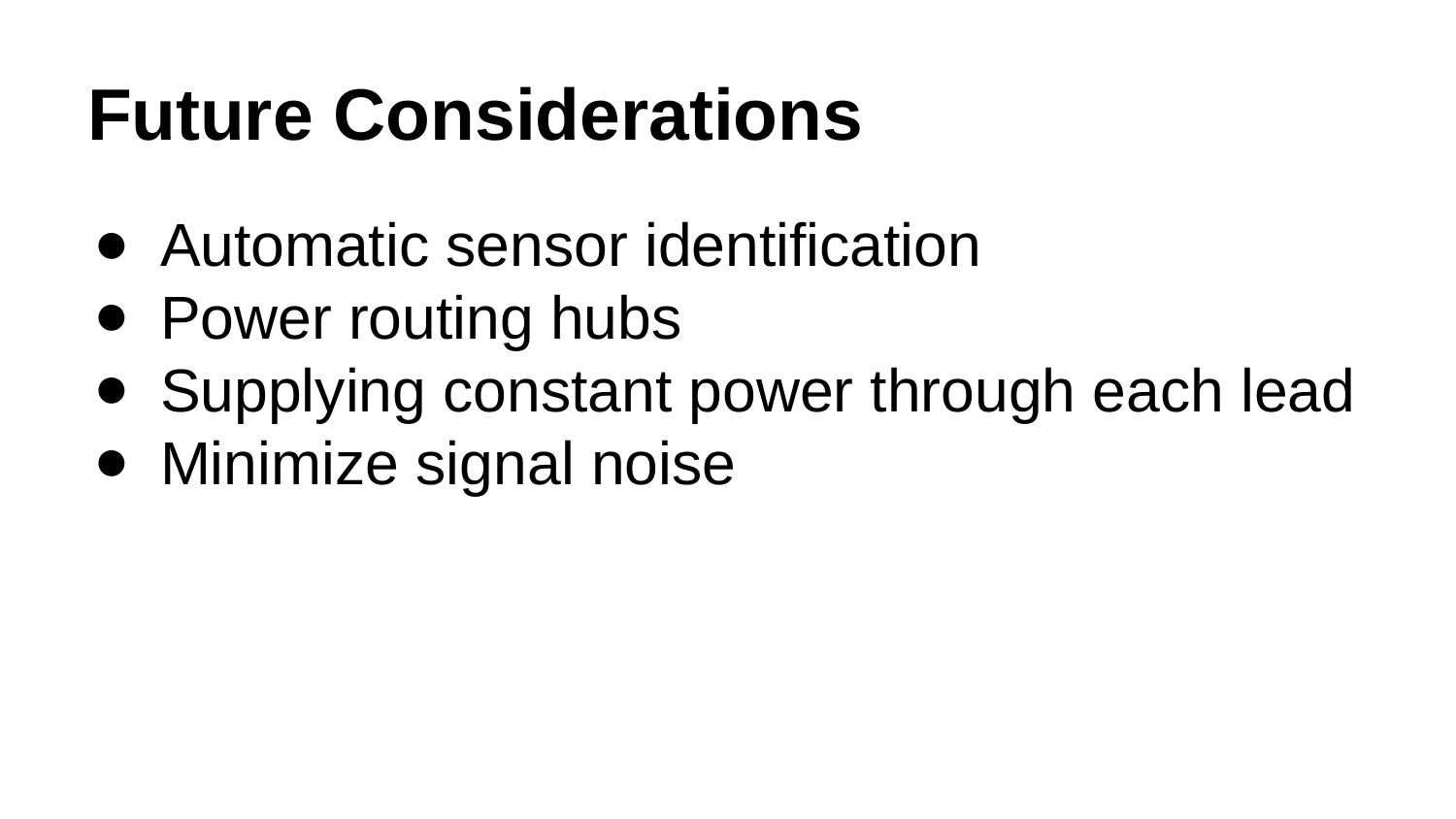

# Future Considerations
Automatic sensor identification
Power routing hubs
Supplying constant power through each lead
Minimize signal noise